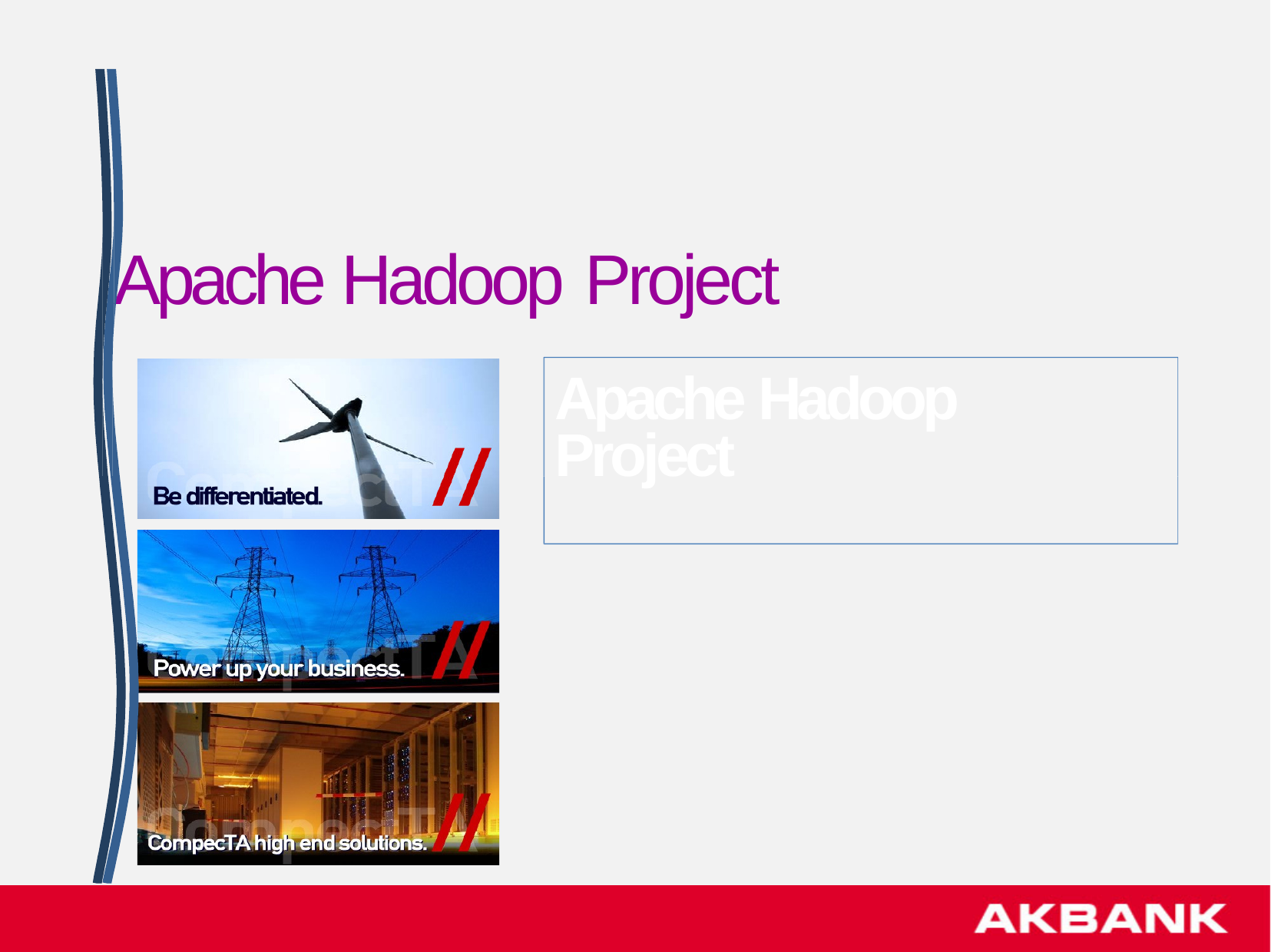

# Apache Hadoop Project

Apache Hadoop Project